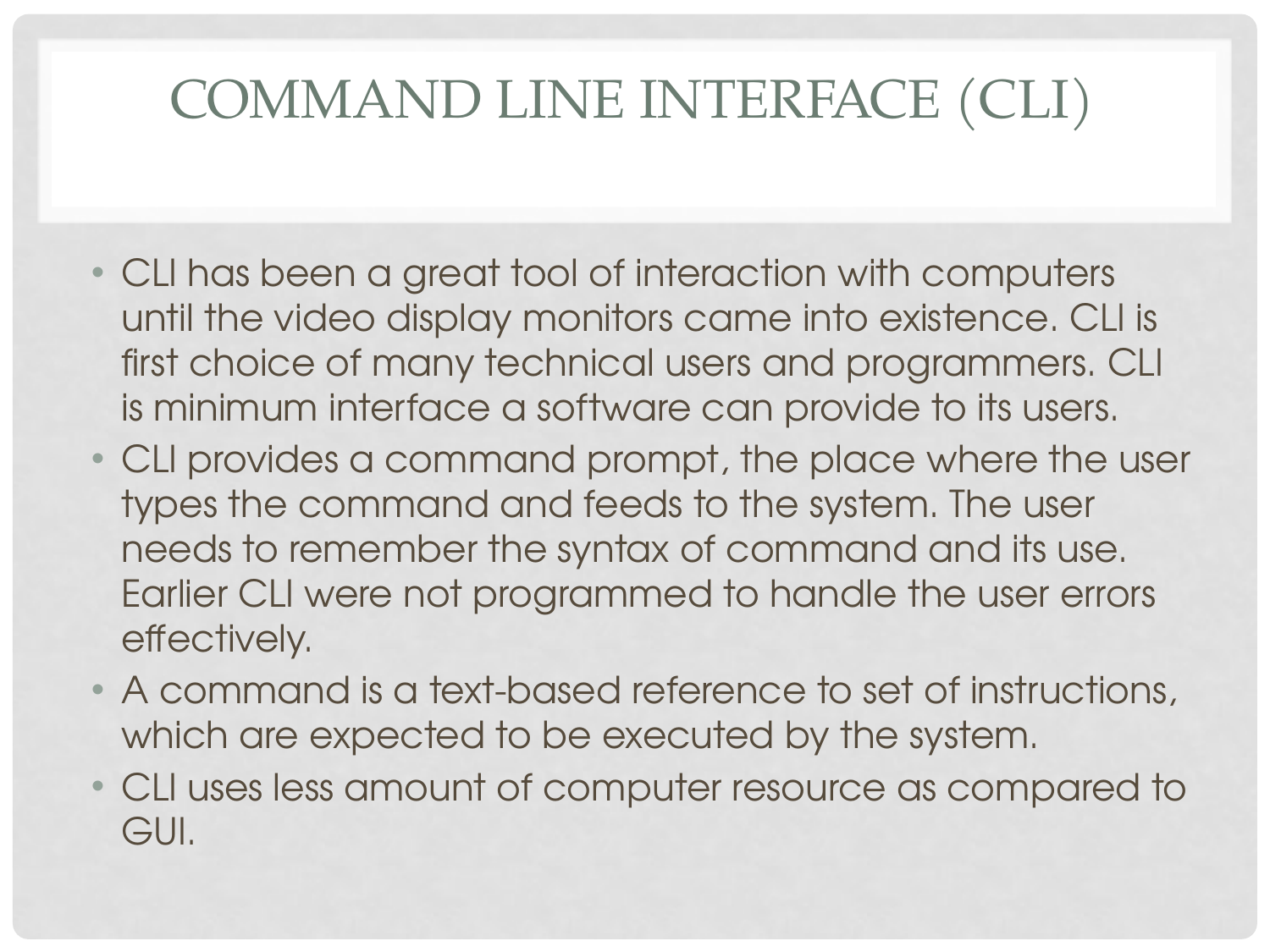

# Command Line Interface (CLI)
CLI has been a great tool of interaction with computers until the video display monitors came into existence. CLI is first choice of many technical users and programmers. CLI is minimum interface a software can provide to its users.
CLI provides a command prompt, the place where the user types the command and feeds to the system. The user needs to remember the syntax of command and its use. Earlier CLI were not programmed to handle the user errors effectively.
A command is a text-based reference to set of instructions, which are expected to be executed by the system.
CLI uses less amount of computer resource as compared to GUI.